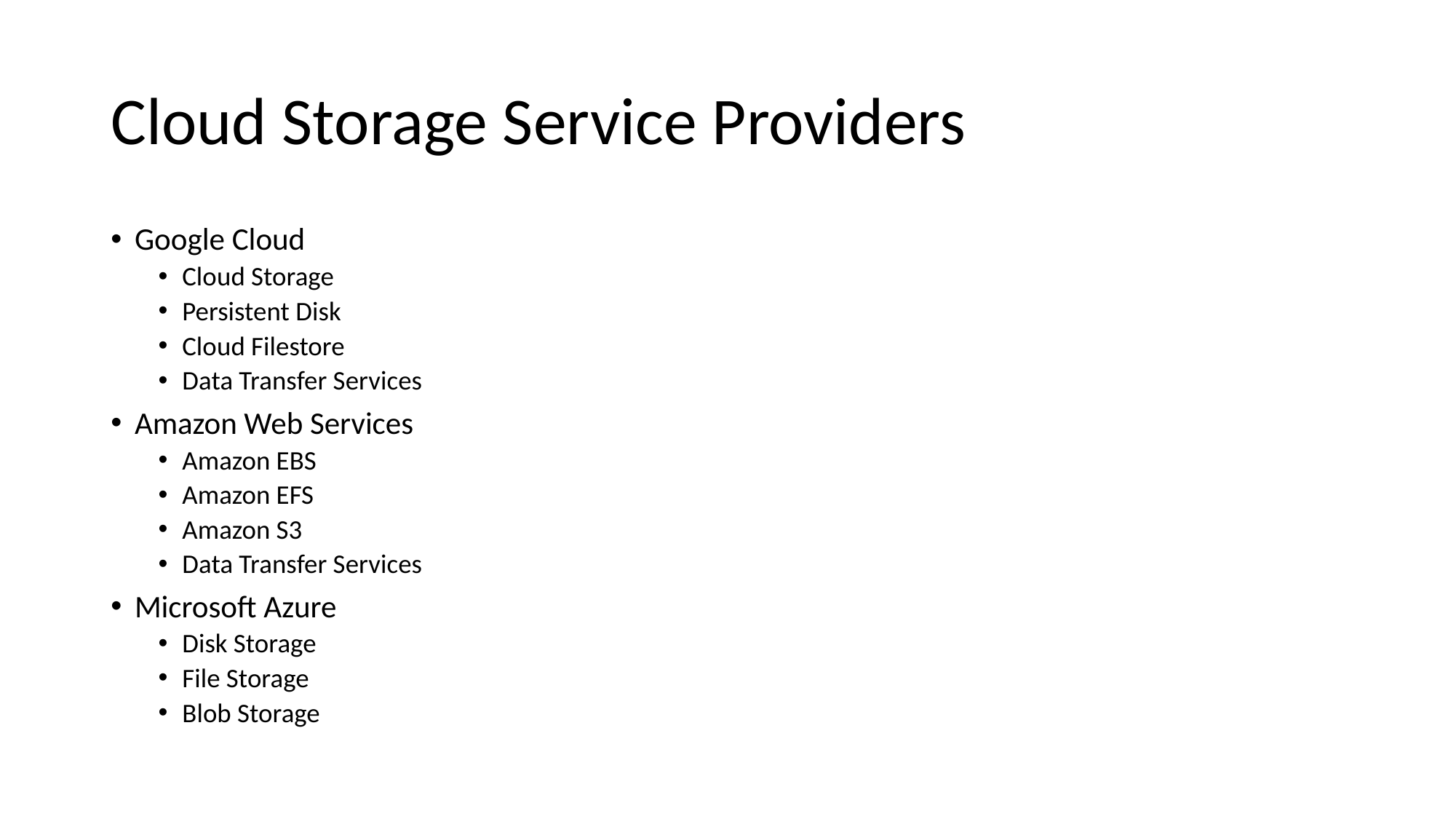

# Cloud Storage Service Providers
Google Cloud
Cloud Storage
Persistent Disk
Cloud Filestore
Data Transfer Services
Amazon Web Services
Amazon EBS
Amazon EFS
Amazon S3
Data Transfer Services
Microsoft Azure
Disk Storage
File Storage
Blob Storage